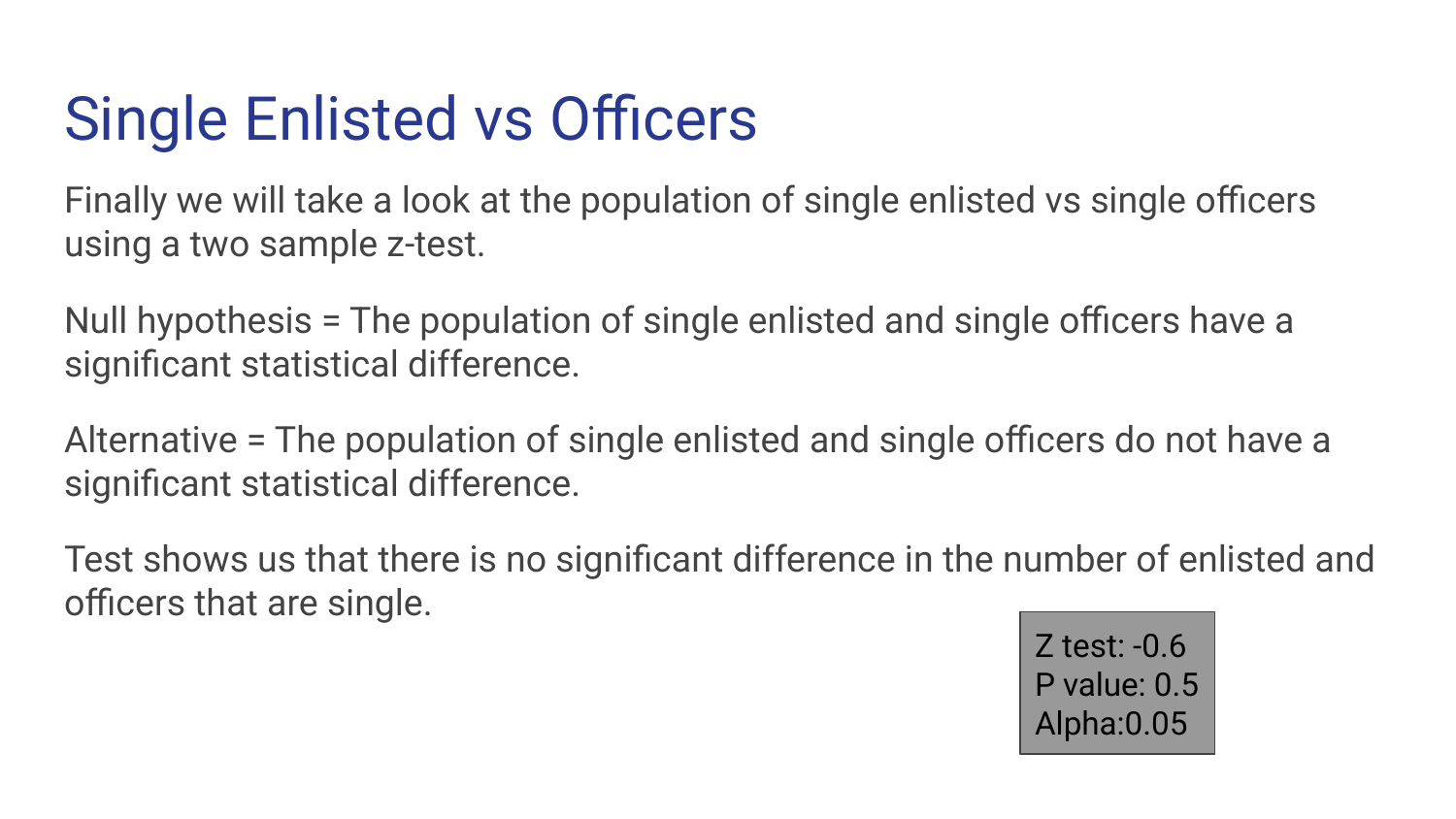

# Single Enlisted vs Officers

Finally we will take a look at the population of single enlisted vs single officers using a two sample z-test.
Null hypothesis = The population of single enlisted and single officers have a significant statistical difference.
Alternative = The population of single enlisted and single officers do not have a significant statistical difference.
Test shows us that there is no significant difference in the number of enlisted and officers that are single.
Z test: -0.6
P value: 0.5
Alpha:0.05